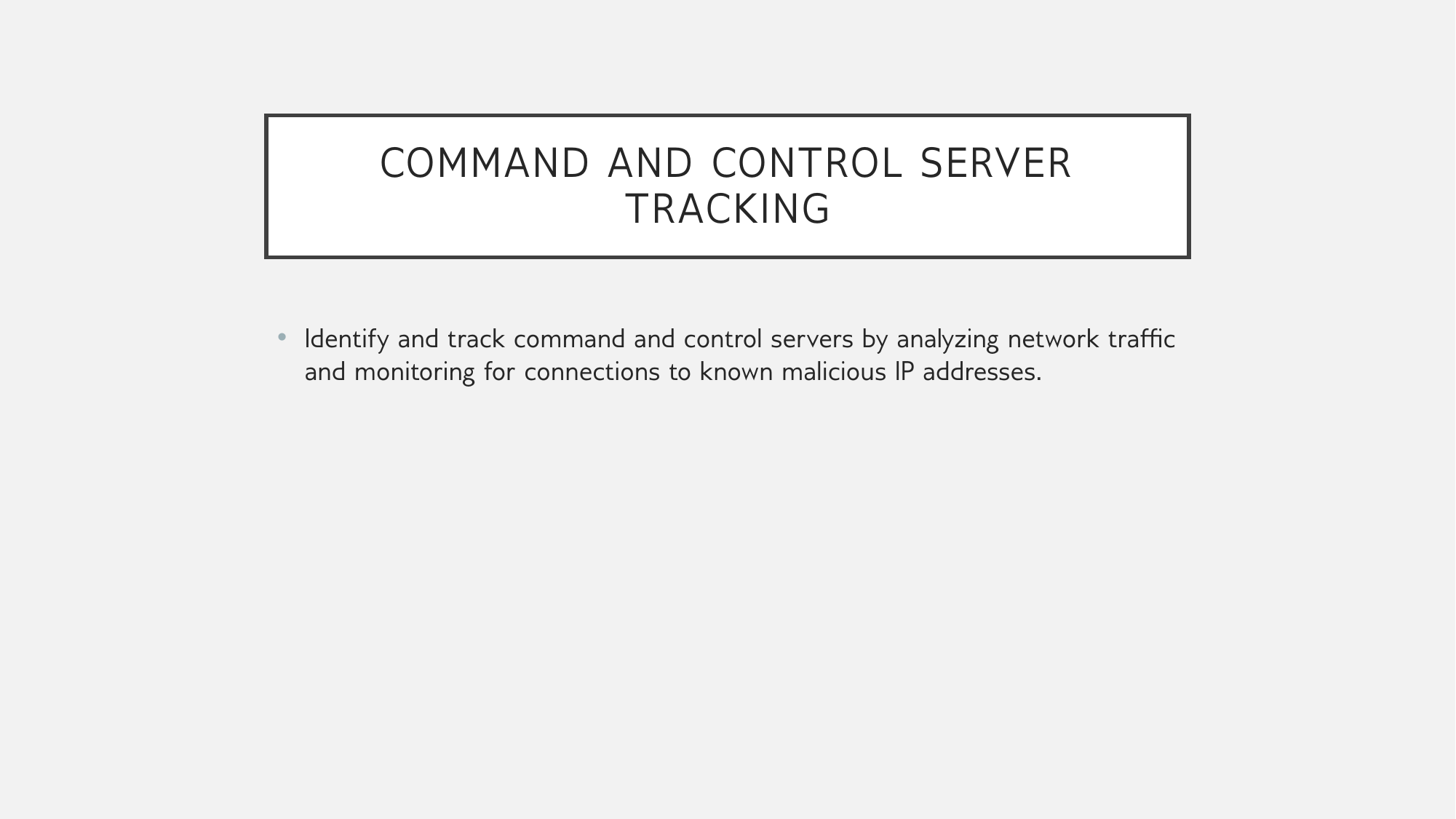

# Command and Control Server Tracking
Identify and track command and control servers by analyzing network traffic and monitoring for connections to known malicious IP addresses.